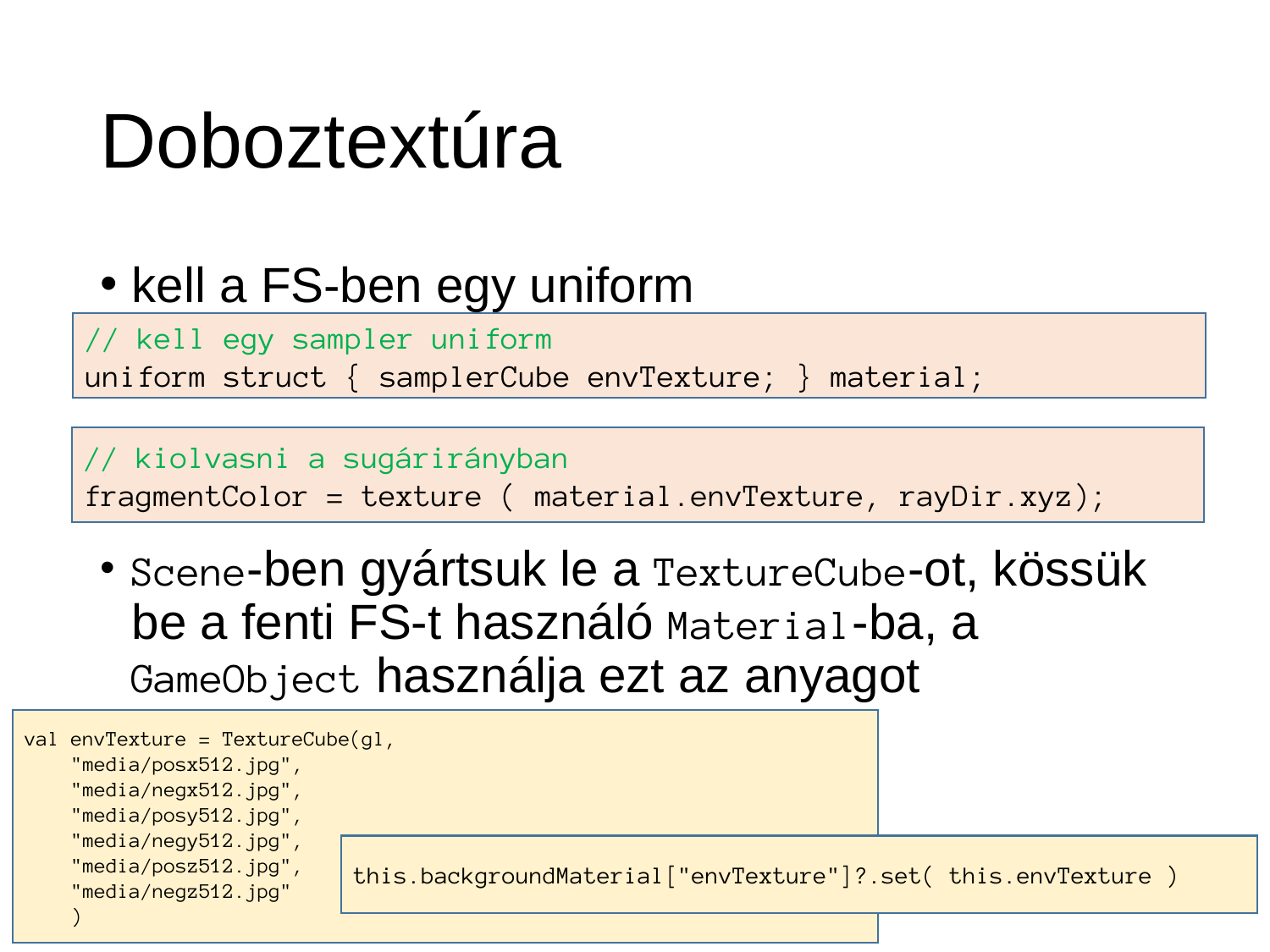

# Doboztextúra
kell a FS-ben egy uniform

Scene-ben gyártsuk le a TextureCube-ot, kössük be a fenti FS-t használó Material-ba, a GameObject használja ezt az anyagot

// kell egy sampler uniform
uniform struct { samplerCube envTexture; } material;
// kiolvasni a sugárirányban
fragmentColor = texture ( material.envTexture, rayDir.xyz);
val envTexture = TextureCube(gl,
    "media/posx512.jpg",
    "media/negx512.jpg",
    "media/posy512.jpg",
    "media/negy512.jpg",
    "media/posz512.jpg",
    "media/negz512.jpg"
    )
this.backgroundMaterial["envTexture"]?.set( this.envTexture )